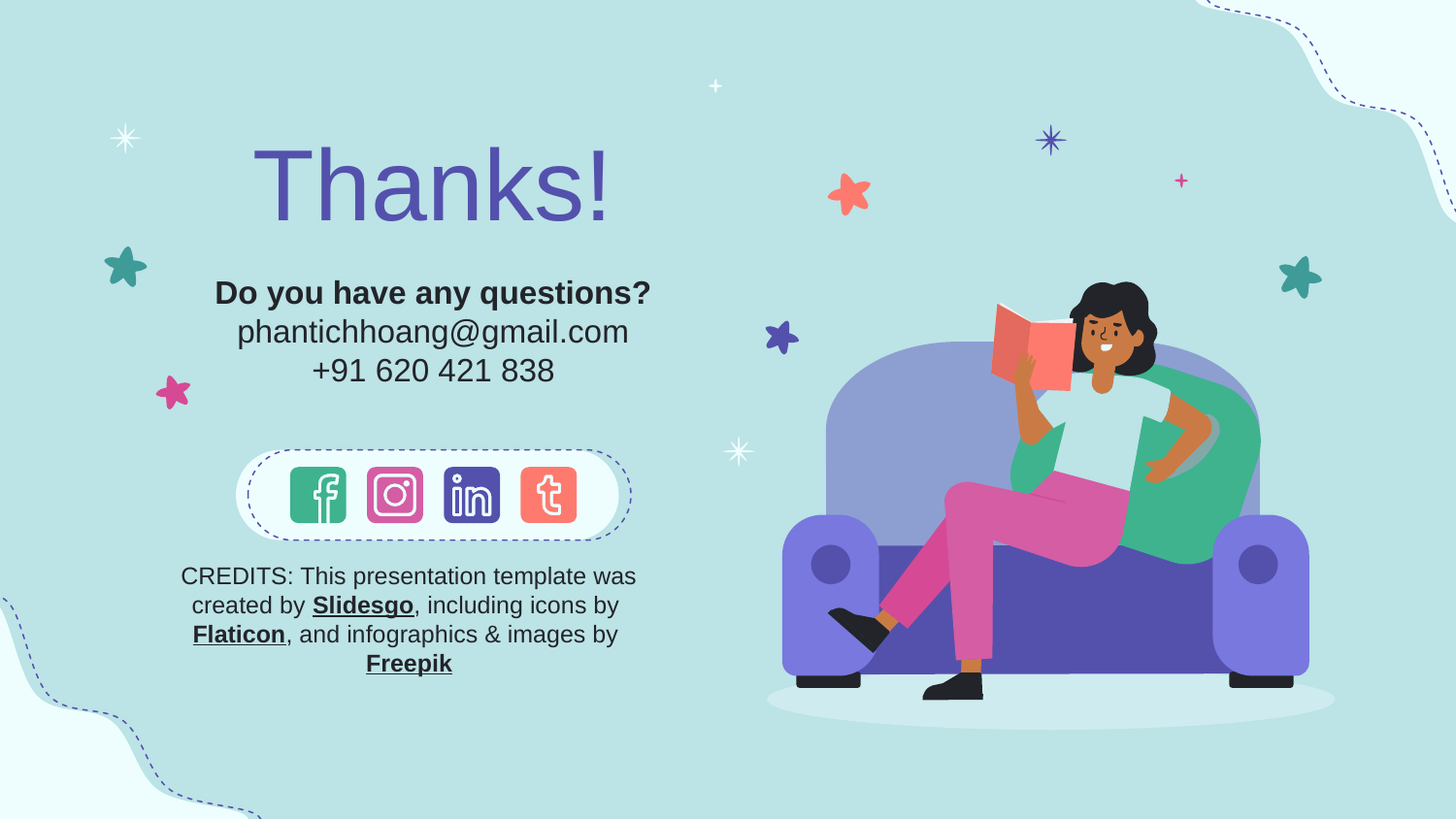

# Thanks!
Do you have any questions?
phantichhoang@gmail.com
+91 620 421 838